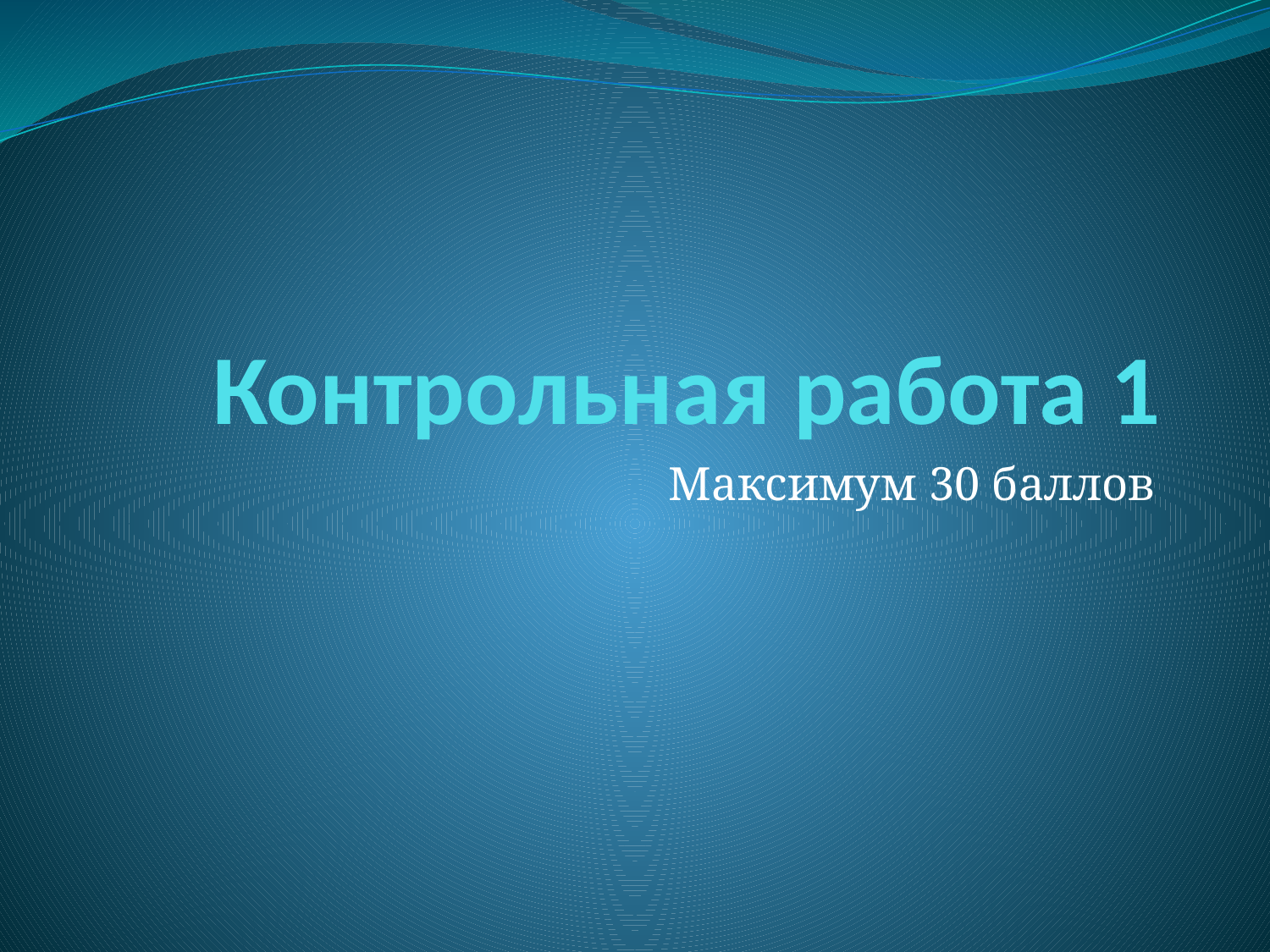

# Контрольная работа 1
Максимум 30 баллов